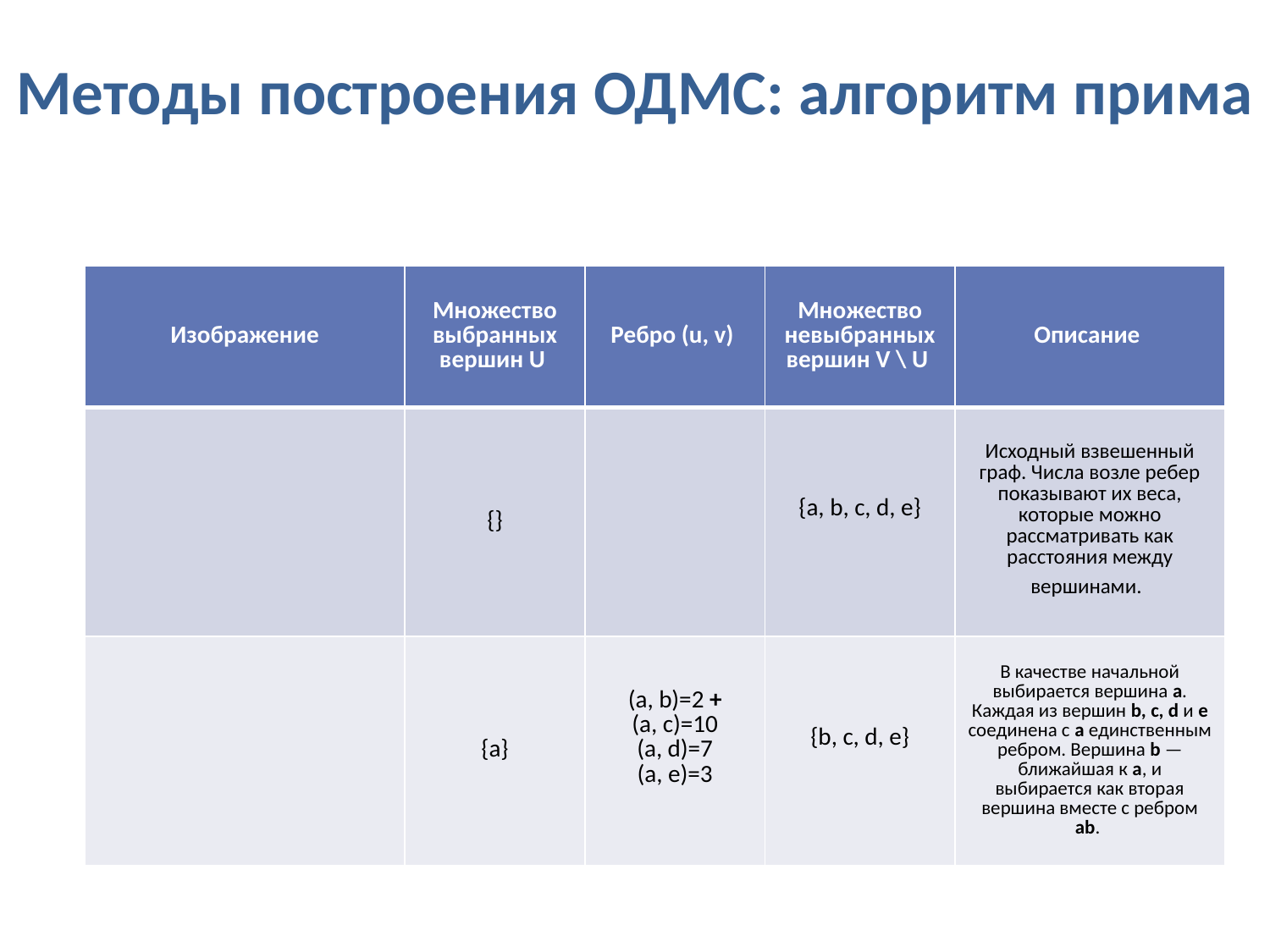

Методы построения ОДМС: алгоритм прима

| Изображение | Множество выбранных вершин U | Ребро (u, v) | Множество невыбранных вершин V \ U | Описание |
| --- | --- | --- | --- | --- |
|  | {} |  | {a, b, c, d, e} | Исходный взвешенный граф. Числа возле ребер показывают их веса, которые можно рассматривать как расстояния между вершинами. |
|  | {a} | (a, b)=2 + (a, c)=10 (a, d)=7 (a, e)=3 | {b, c, d, e} | В качестве начальной выбирается вершина a. Каждая из вершин b, c, d и e соединена с a единственным ребром. Вершина b — ближайшая к a, и выбирается как вторая вершина вместе с ребром ab. |